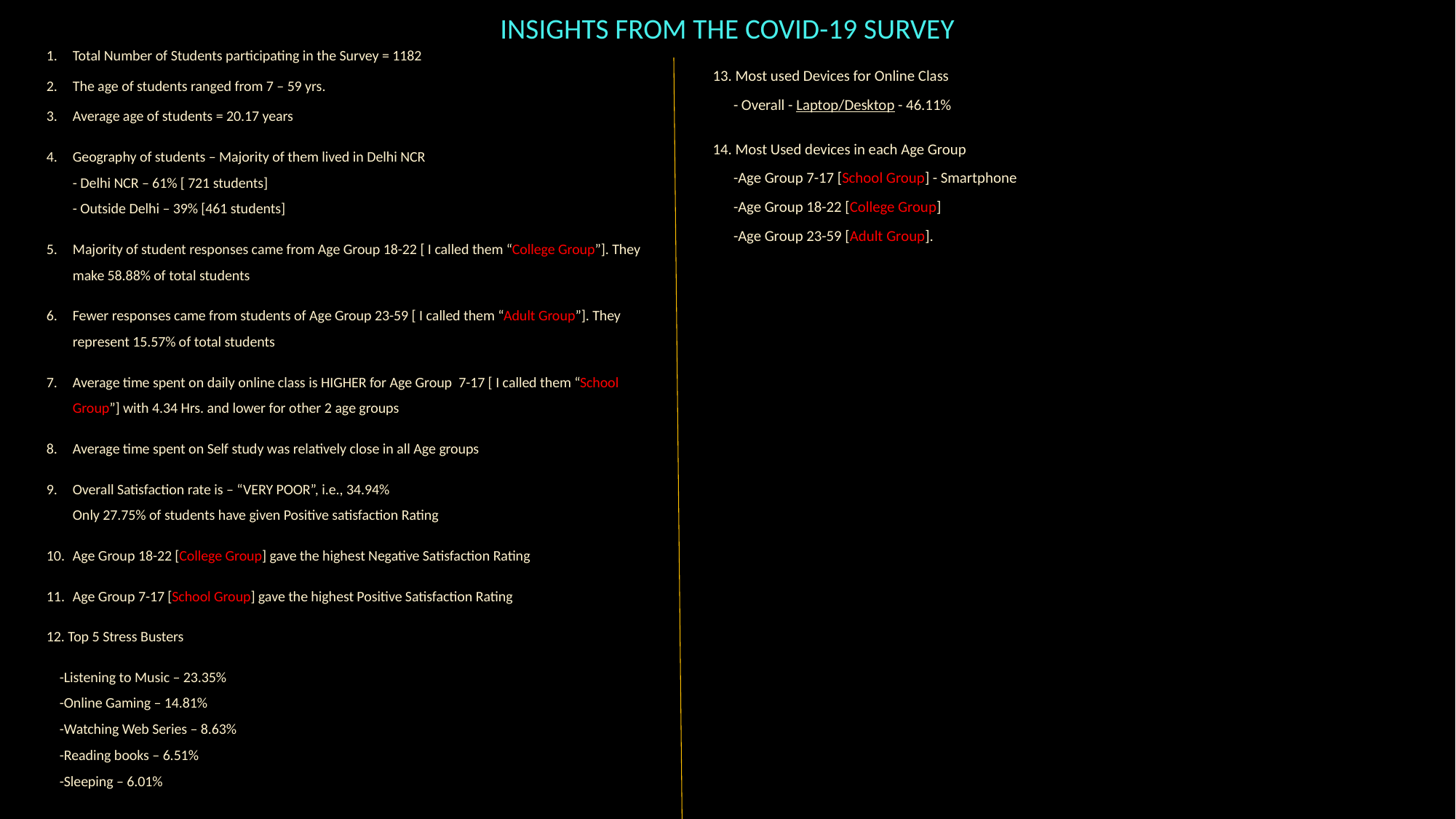

# INSIGHTS FROM THE COVID-19 SURVEY
Total Number of Students participating in the Survey = 1182
The age of students ranged from 7 – 59 yrs.
Average age of students = 20.17 years
Geography of students – Majority of them lived in Delhi NCR
- Delhi NCR – 61% [ 721 students]
- Outside Delhi – 39% [461 students]
Majority of student responses came from Age Group 18-22 [ I called them “College Group”]. They make 58.88% of total students
Fewer responses came from students of Age Group 23-59 [ I called them “Adult Group”]. They represent 15.57% of total students
Average time spent on daily online class is HIGHER for Age Group  7-17 [ I called them “School Group”] with 4.34 Hrs. and lower for other 2 age groups
Average time spent on Self study was relatively close in all Age groups
Overall Satisfaction rate is – “VERY POOR”, i.e., 34.94%
Only 27.75% of students have given Positive satisfaction Rating
Age Group 18-22 [College Group] gave the highest Negative Satisfaction Rating
Age Group 7-17 [School Group] gave the highest Positive Satisfaction Rating
12. Top 5 Stress Busters
    -Listening to Music – 23.35%
    -Online Gaming – 14.81%
    -Watching Web Series – 8.63%
    -Reading books – 6.51%
    -Sleeping – 6.01%

13. Most used Devices for Online Class
      - Overall - Laptop/Desktop - 46.11%
14. Most Used devices in each Age Group
      -Age Group 7-17 [School Group] - Smartphone
      -Age Group 18-22 [College Group]
      -Age Group 23-59 [Adult Group].